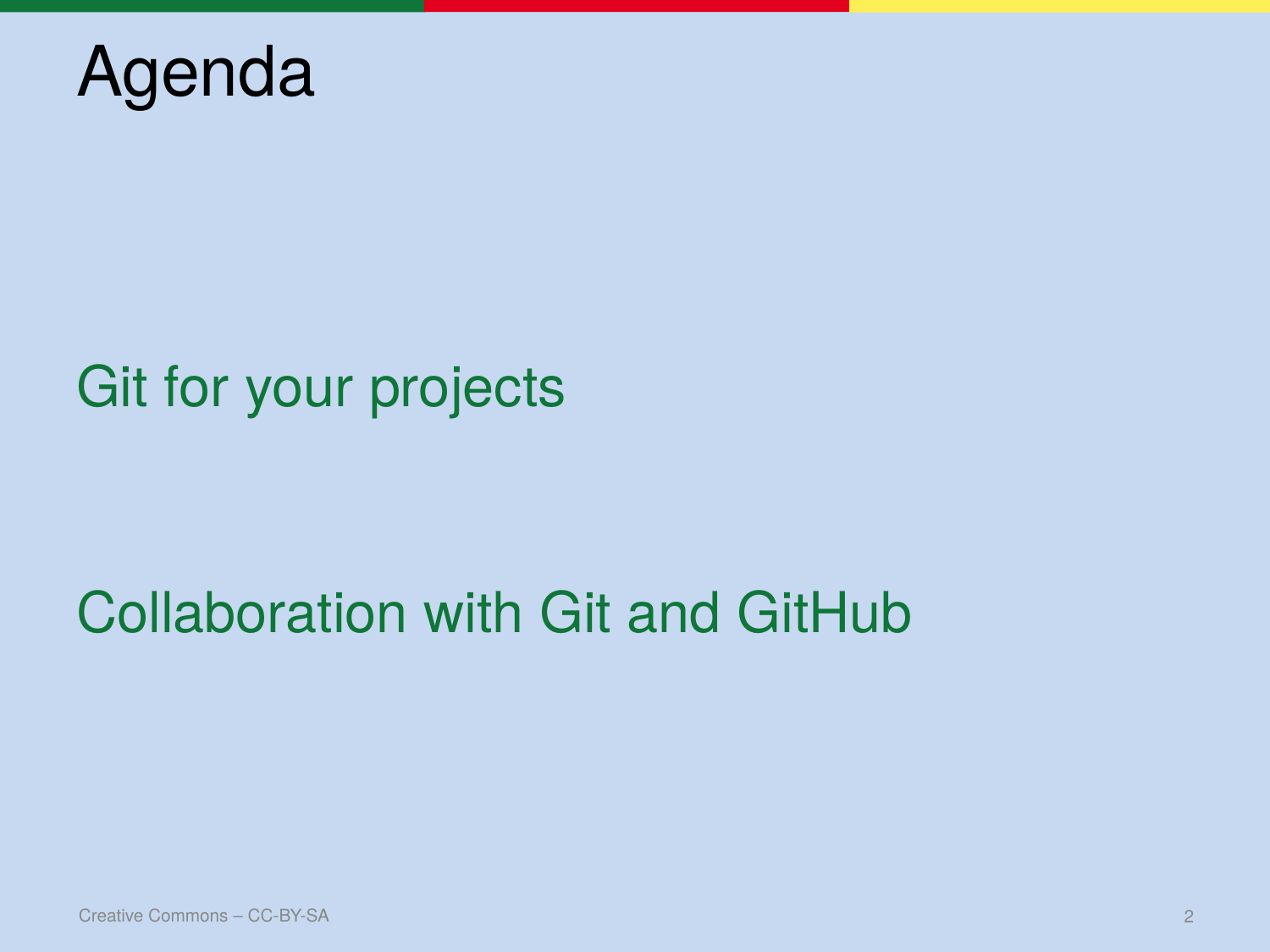

# Agenda
Git for your projects

Collaboration with Git and GitHub

2